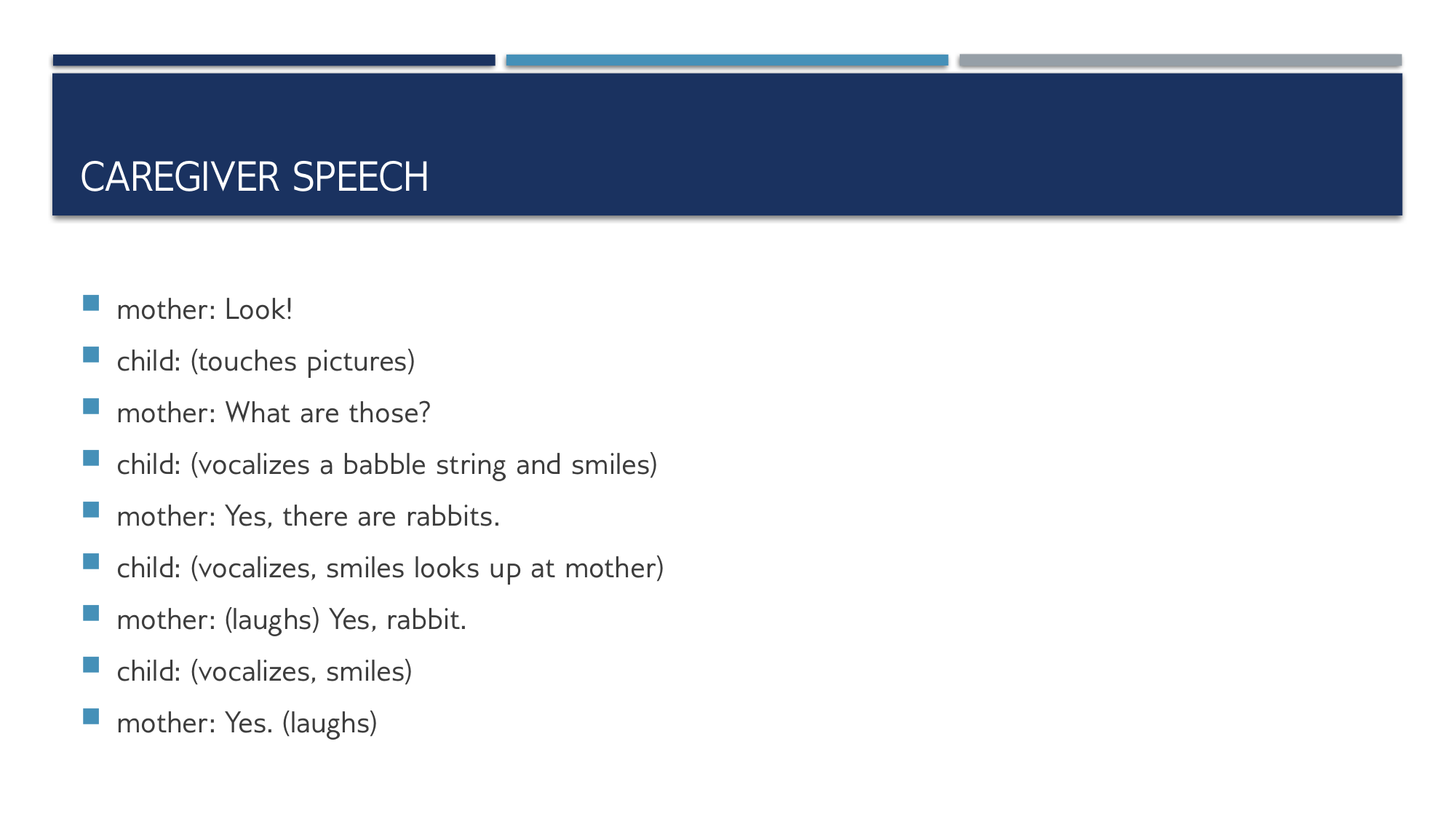

# Caregiver speech
mother: Look!
child: (touches pictures)
mother: What are those?
child: (vocalizes a babble string and smiles)
mother: Yes, there are rabbits.
child: (vocalizes, smiles looks up at mother)
mother: (laughs) Yes, rabbit.
child: (vocalizes, smiles)
mother: Yes. (laughs)